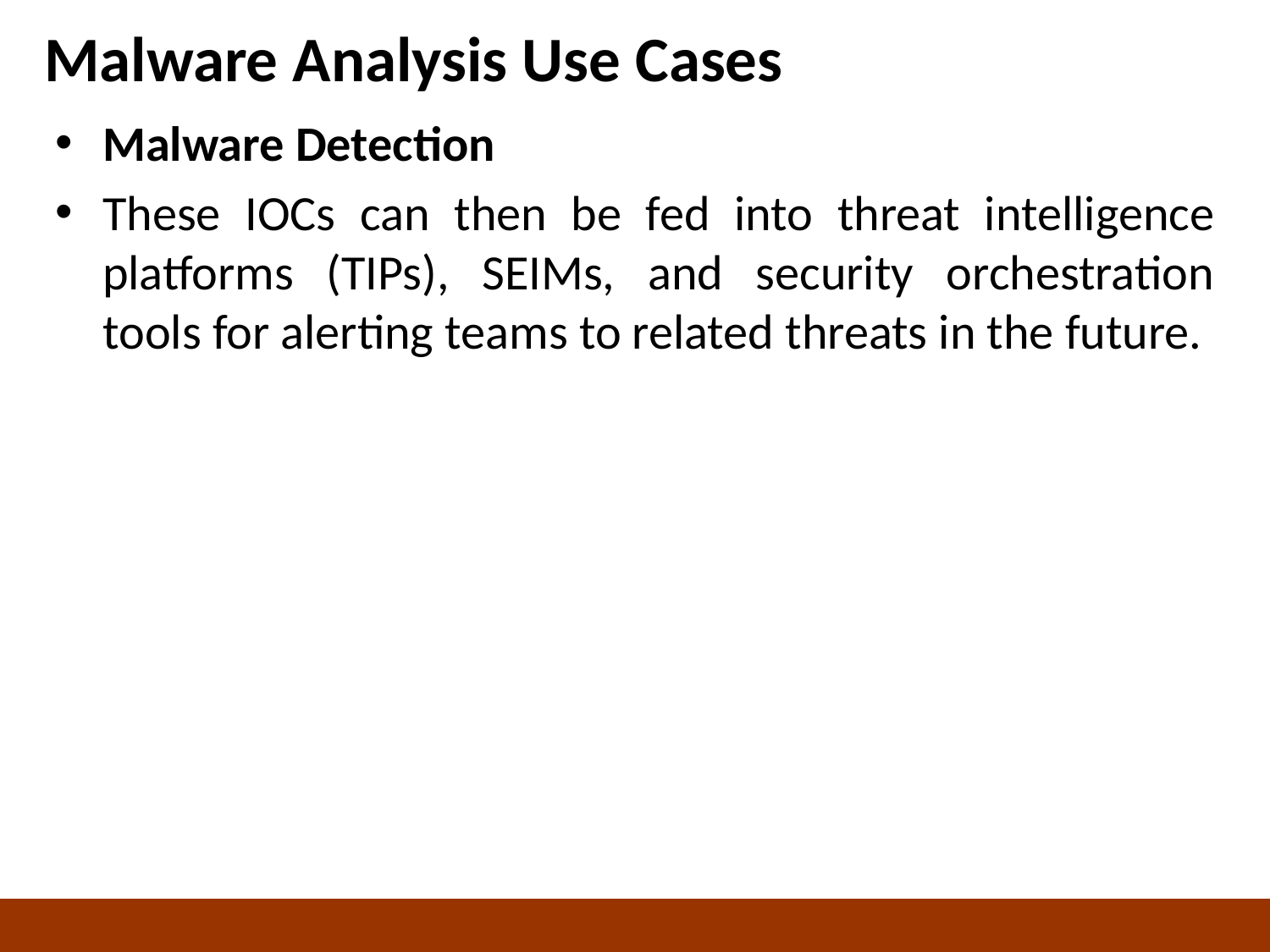

# Malware Analysis Use Cases
Malware Detection
These IOCs can then be fed into threat intelligence platforms (TIPs), SEIMs, and security orchestration tools for alerting teams to related threats in the future.